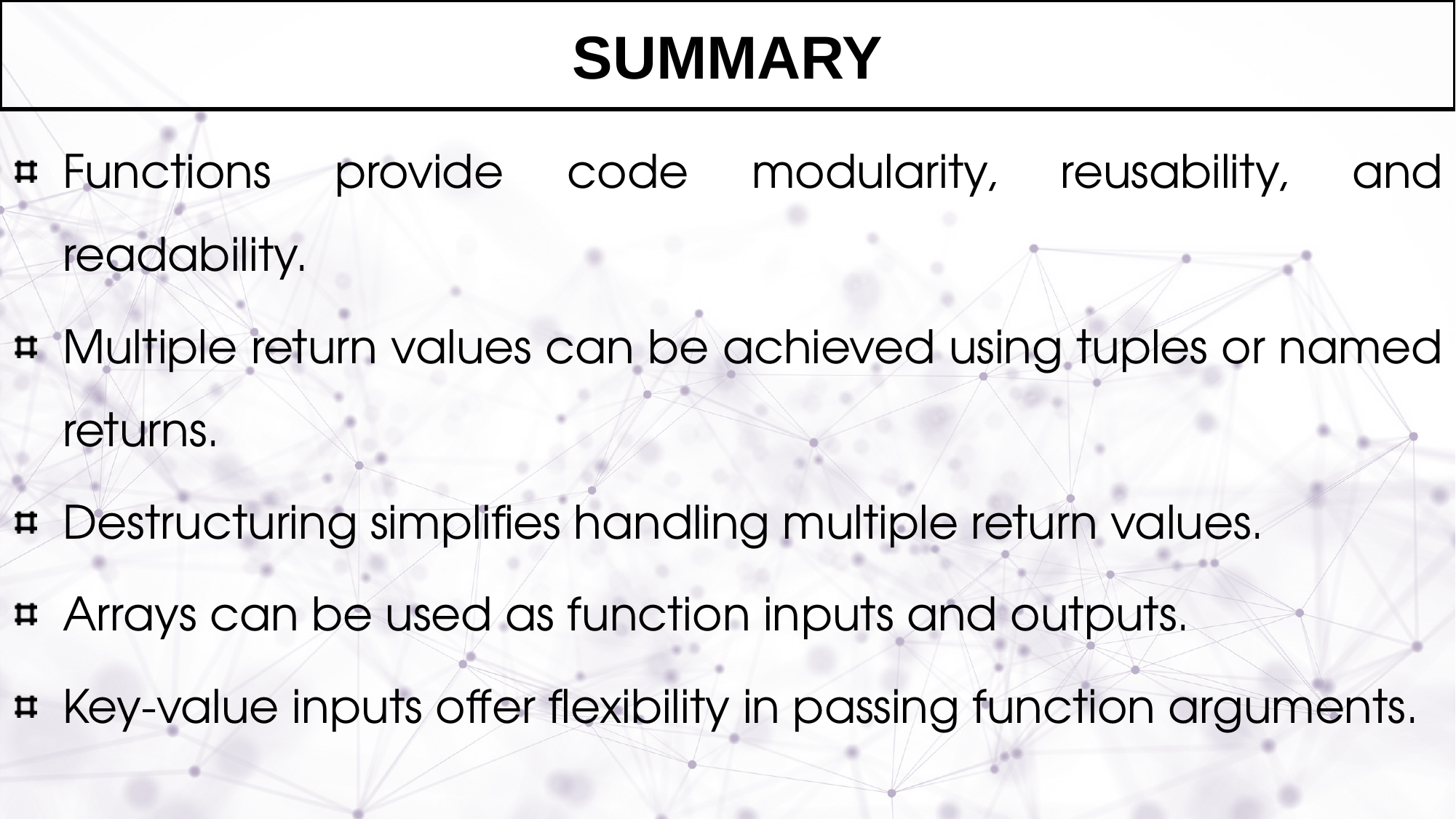

# summary
Functions provide code modularity, reusability, and readability.
Multiple return values can be achieved using tuples or named returns.
Destructuring simplifies handling multiple return values.
Arrays can be used as function inputs and outputs.
Key-value inputs offer flexibility in passing function arguments.